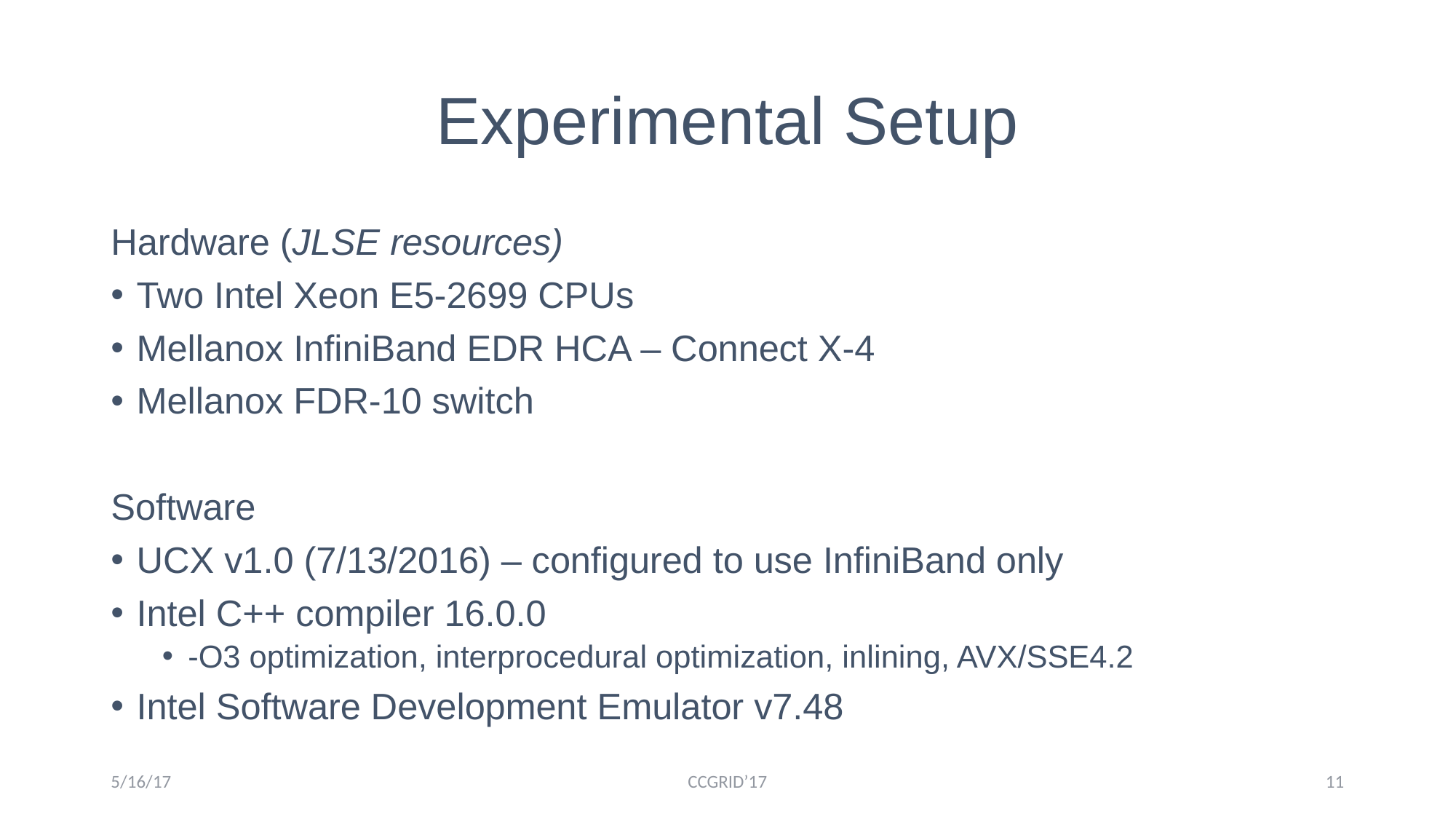

# Experimental Setup
Hardware (JLSE resources)
Two Intel Xeon E5-2699 CPUs
Mellanox InfiniBand EDR HCA – Connect X-4
Mellanox FDR-10 switch

Software
UCX v1.0 (7/13/2016) – configured to use InfiniBand only
Intel C++ compiler 16.0.0
-O3 optimization, interprocedural optimization, inlining, AVX/SSE4.2
Intel Software Development Emulator v7.48

5/16/17
CCGRID’17
11